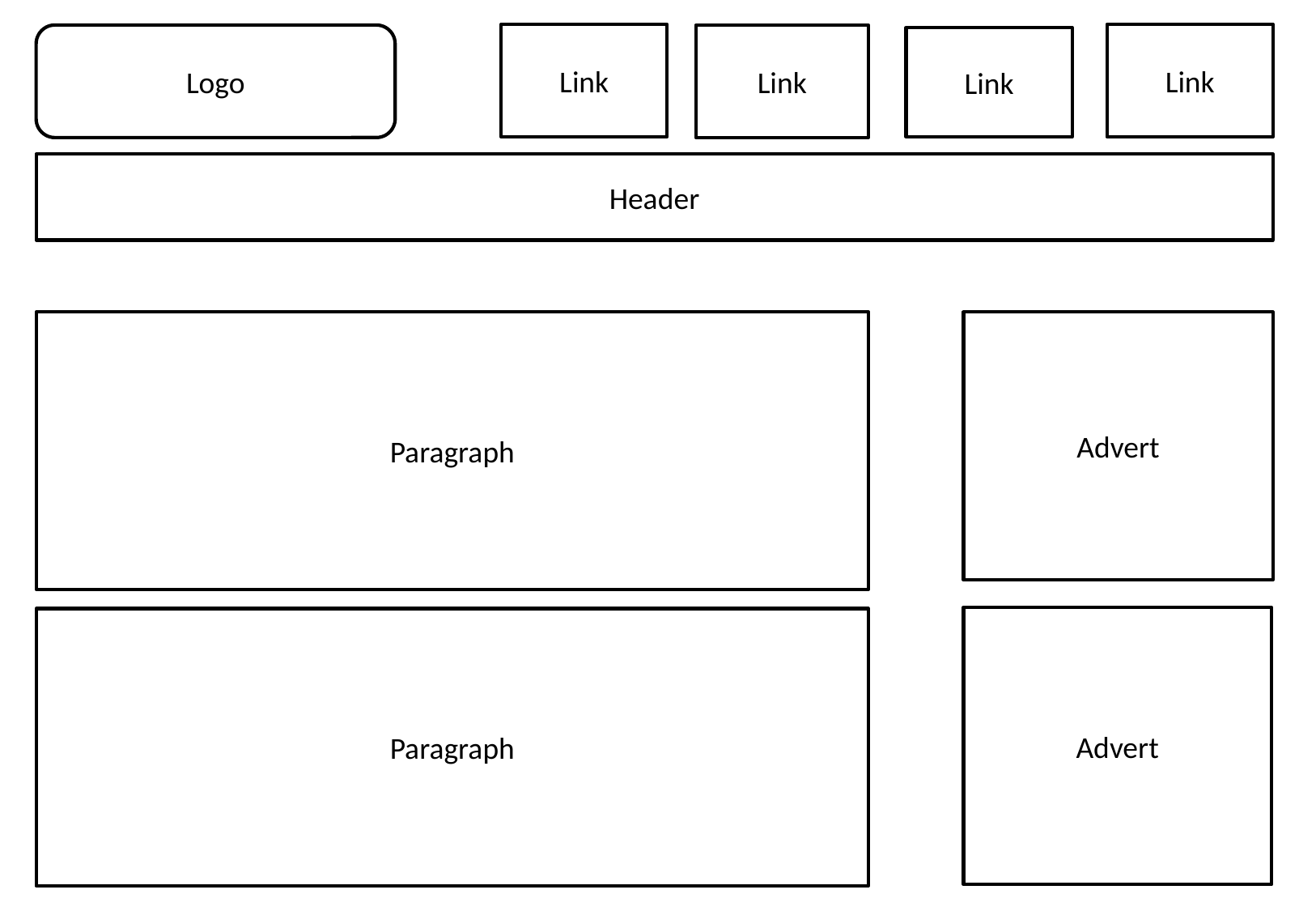

Link
Link
Logo
Link
Link
Header
Paragraph
Advert
Advert
Paragraph